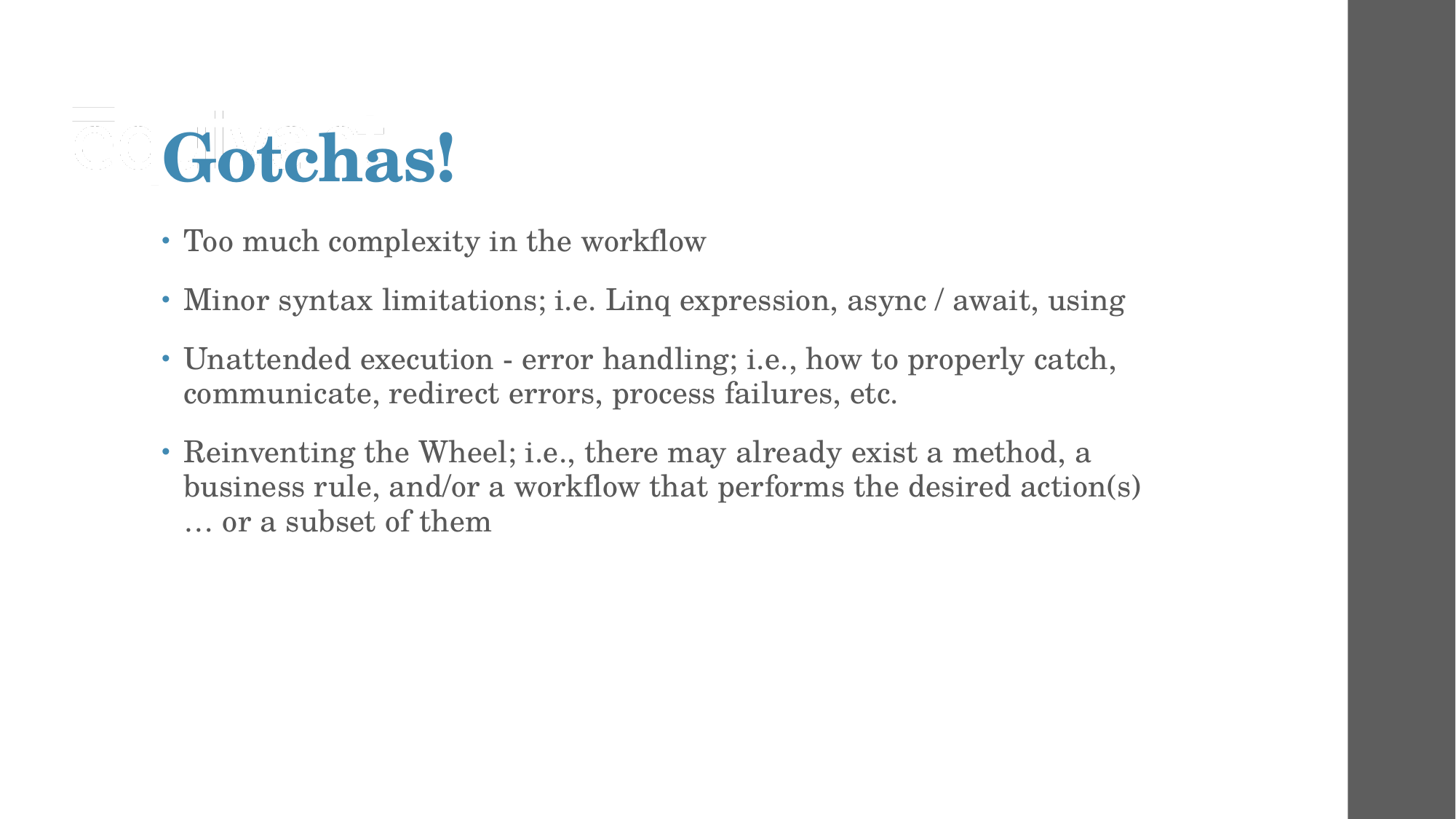

# Gotchas!
Too much complexity in the workflow
Minor syntax limitations; i.e. Linq expression, async / await, using
Unattended execution - error handling; i.e., how to properly catch, communicate, redirect errors, process failures, etc.
Reinventing the Wheel; i.e., there may already exist a method, a business rule, and/or a workflow that performs the desired action(s)… or a subset of them